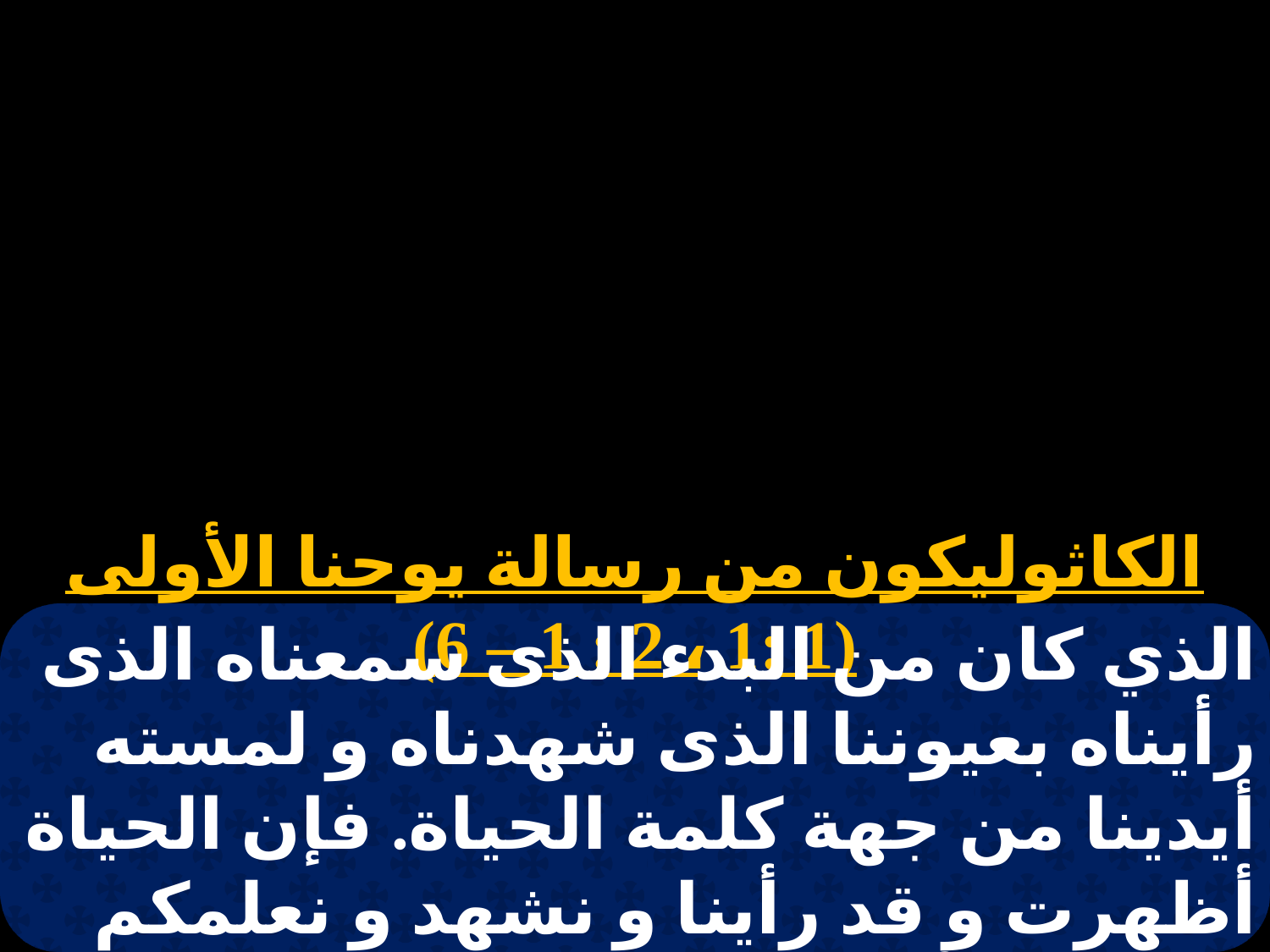

الكاثوليكون من رسالة يوحنا الأولى (1 :1 ، 2 : 1 – 6)
الذي كان من البدء الذى سمعناه الذى رأيناه بعيوننا الذى شهدناه و لمسته أيدينا من جهة كلمة الحياة. فإن الحياة أظهرت و قد رأينا و نشهد و نعلمكم بالحياة الأبدية التى كانت عند الآب و أُظهرت لنا.